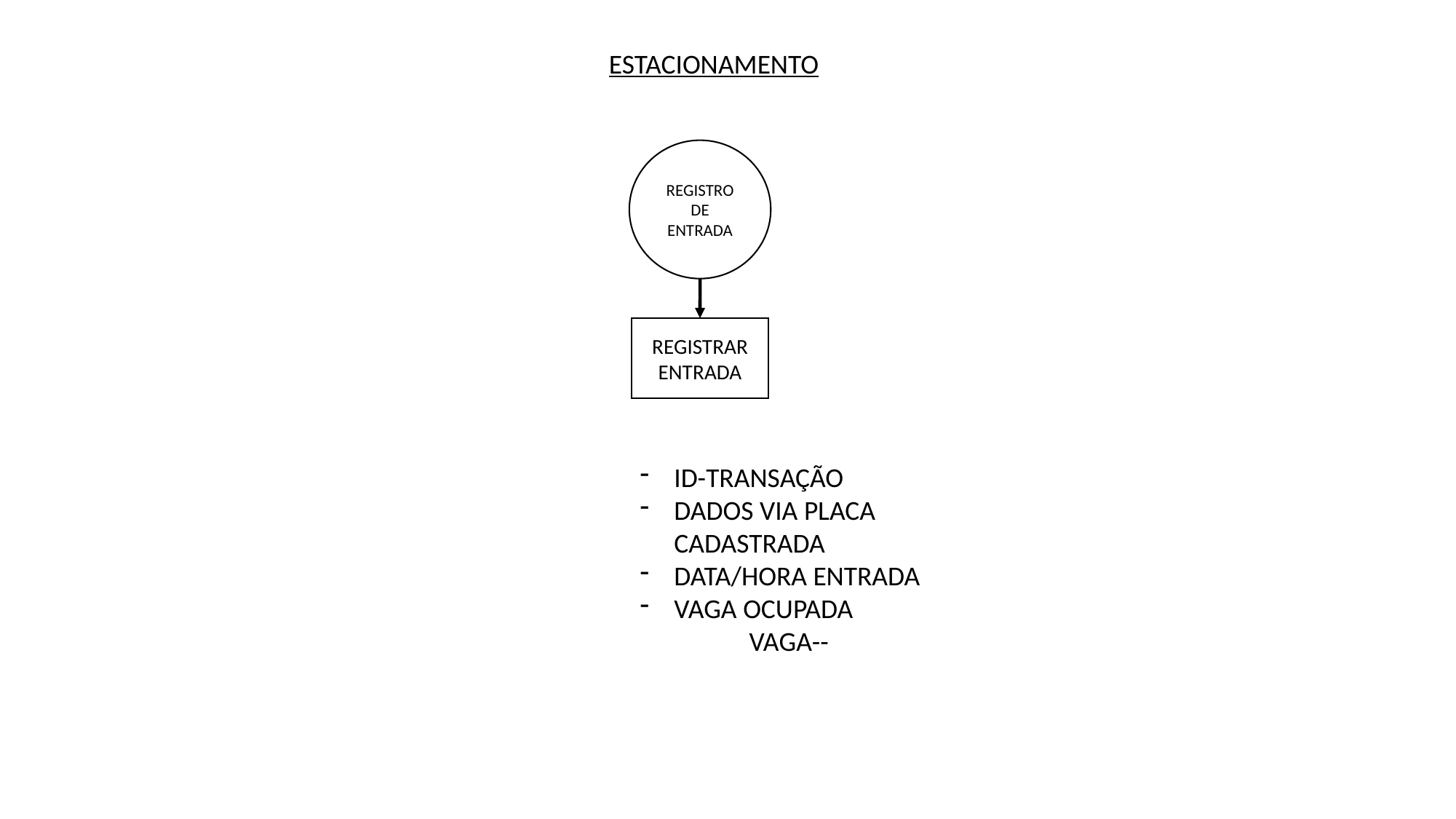

ESTACIONAMENTO
REGISTRO DE ENTRADA
REGISTRAR ENTRADA
ID-TRANSAÇÃO
DADOS VIA PLACA CADASTRADA
DATA/HORA ENTRADA
VAGA OCUPADA
	VAGA--